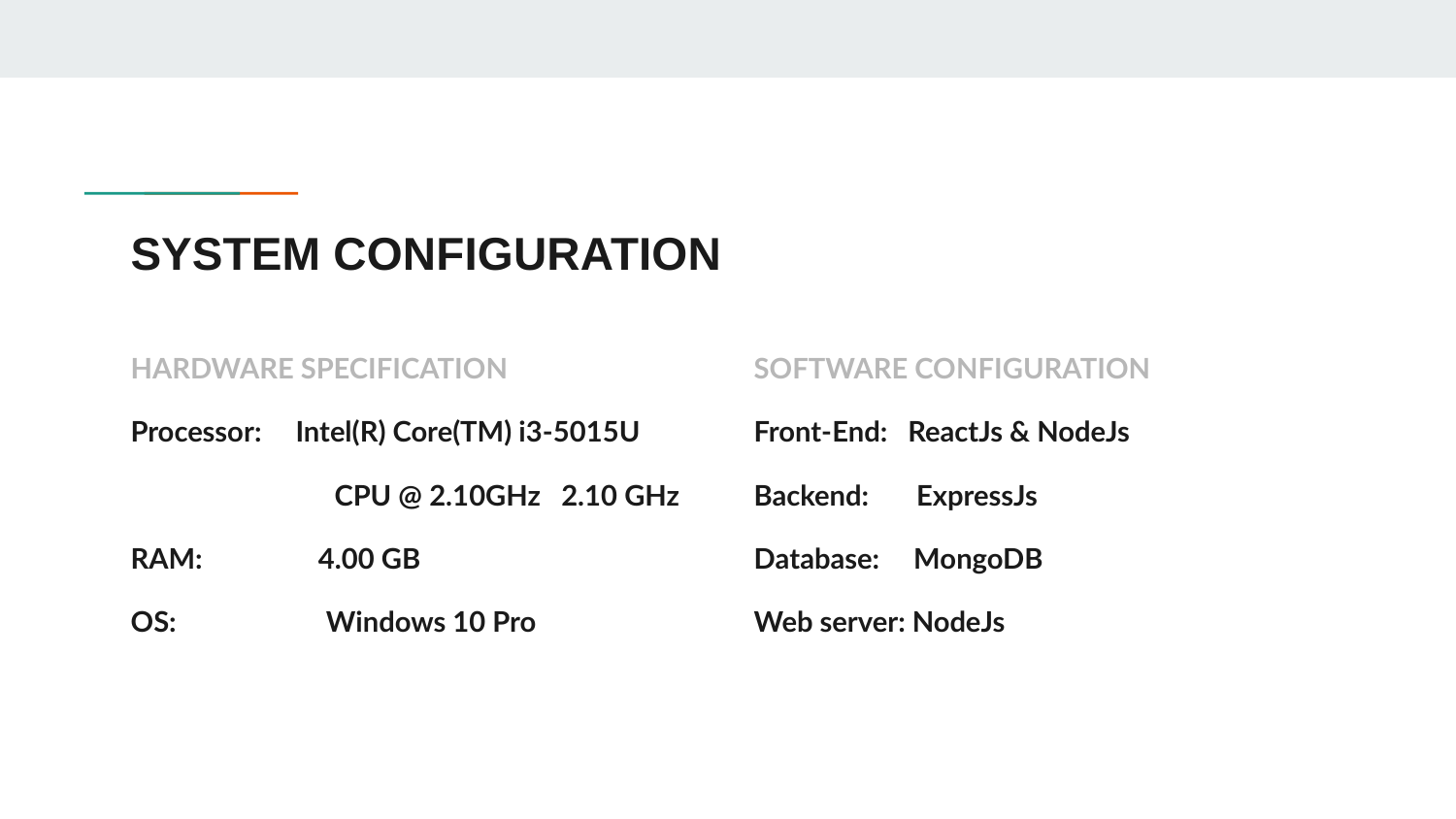

# SYSTEM CONFIGURATION
HARDWARE SPECIFICATION
Processor:     Intel(R) Core(TM) i3-5015U
                              CPU @ 2.10GHz   2.10 GHz
RAM:                 4.00 GB
OS:                      Windows 10 Pro
SOFTWARE CONFIGURATION
Front-End:   ReactJs & NodeJs
Backend:       ExpressJs
Database:     MongoDB
Web server: NodeJs